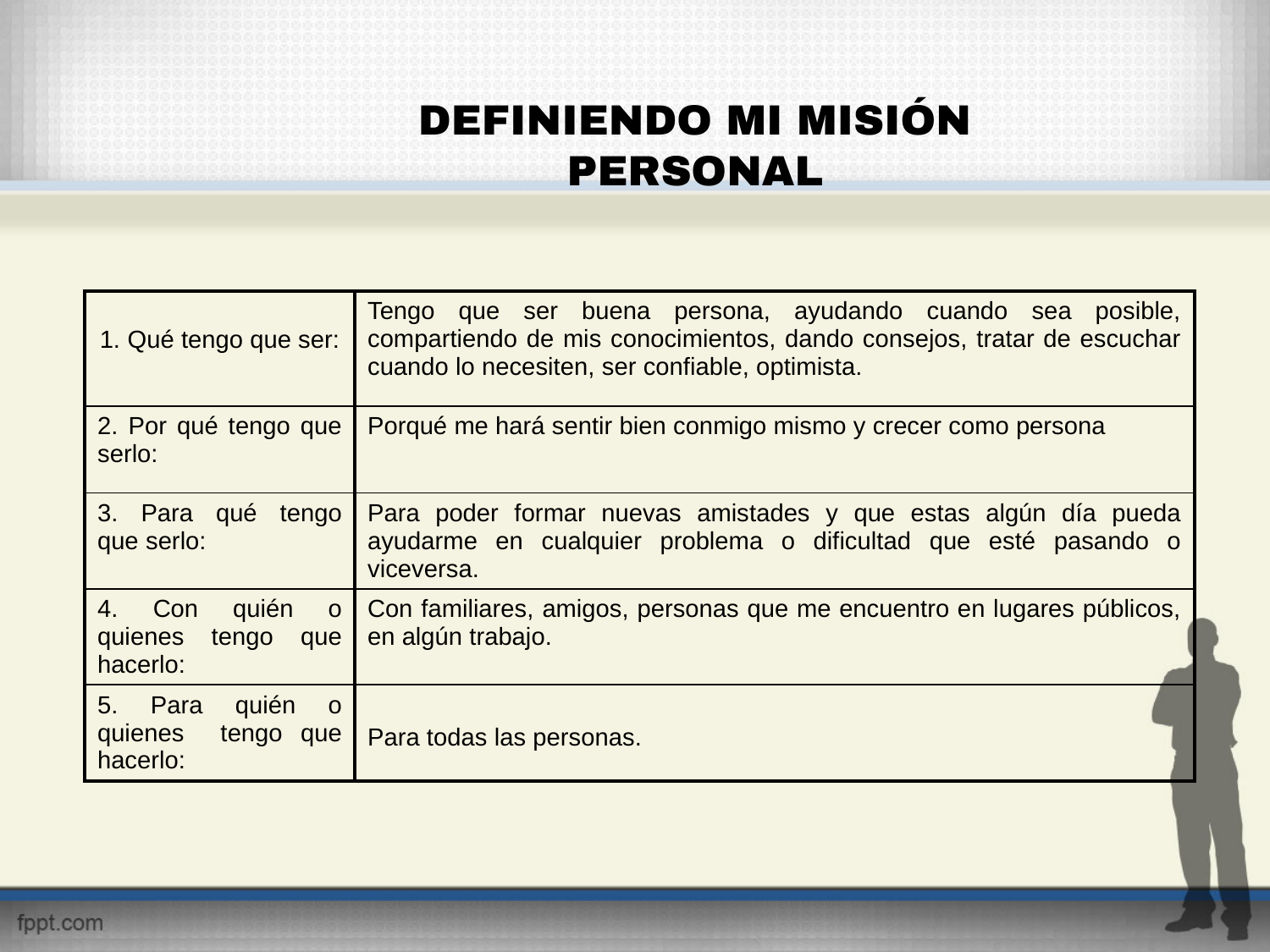

DEFINIENDO MI MISIÓN PERSONAL
| 1. Qué tengo que ser: | Tengo que ser buena persona, ayudando cuando sea posible, compartiendo de mis conocimientos, dando consejos, tratar de escuchar cuando lo necesiten, ser confiable, optimista. |
| --- | --- |
| 2. Por qué tengo que serlo: | Porqué me hará sentir bien conmigo mismo y crecer como persona |
| 3. Para qué tengo que serlo: | Para poder formar nuevas amistades y que estas algún día pueda ayudarme en cualquier problema o dificultad que esté pasando o viceversa. |
| 4. Con quién o quienes tengo que hacerlo: | Con familiares, amigos, personas que me encuentro en lugares públicos, en algún trabajo. |
| 5. Para quién o quienes tengo que hacerlo: | Para todas las personas. |